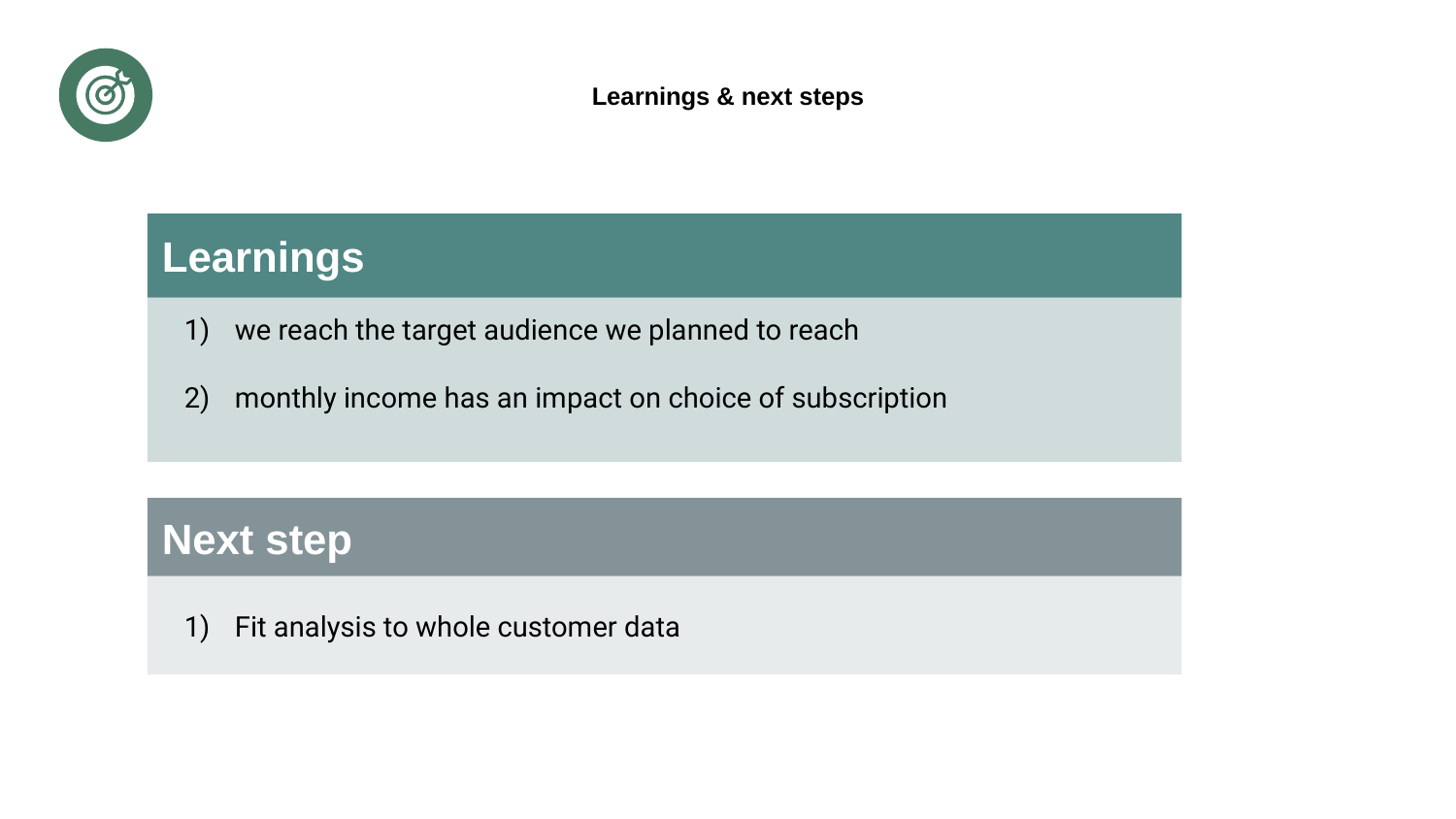

# Learnings & next steps

Learnings
we reach the target audience we planned to reach

monthly income has an impact on choice of subscription

Next step
Fit analysis to whole customer data